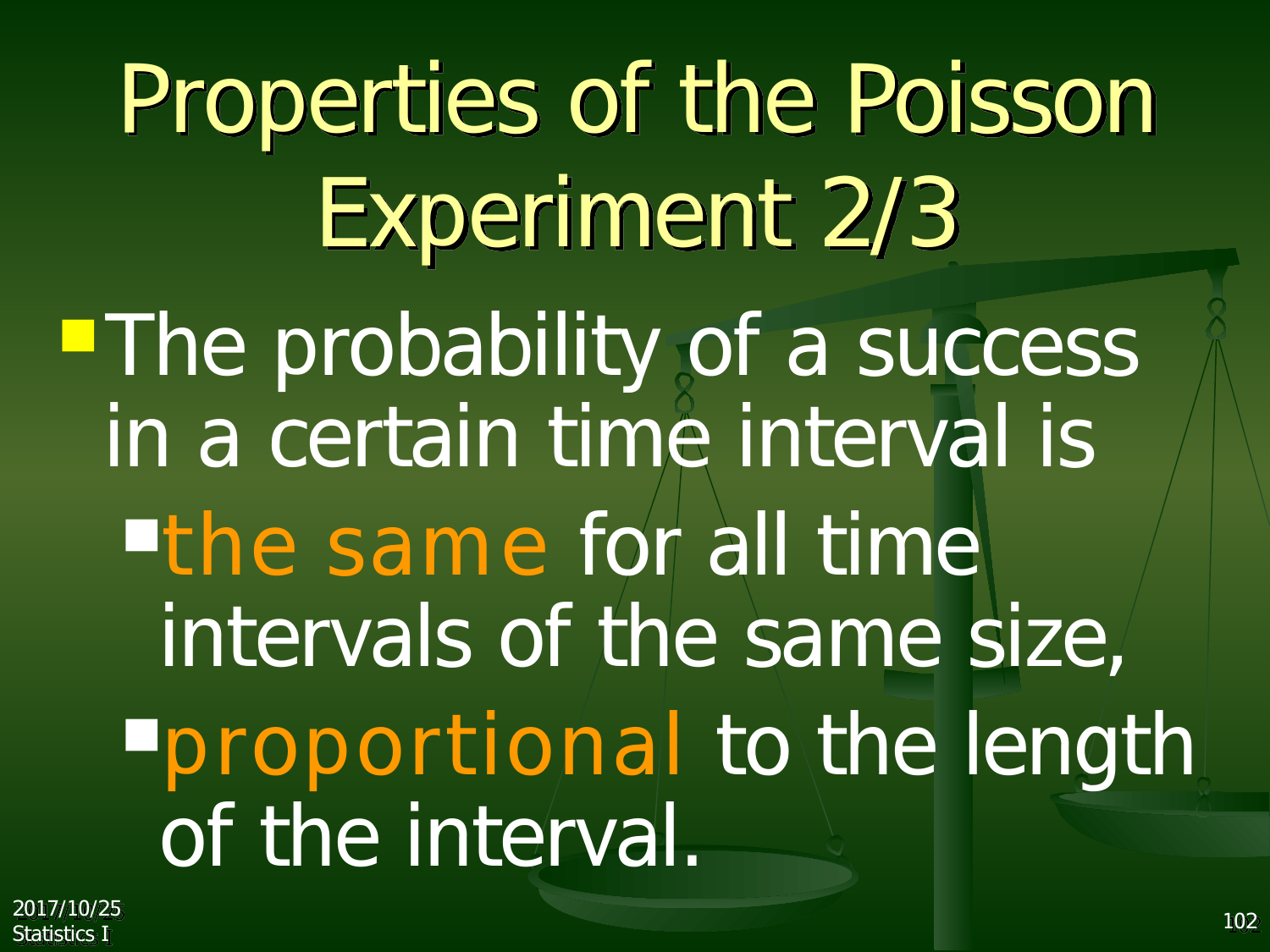

# Properties of the Poisson Experiment 2/3
The probability of a success in a certain time interval is
the same for all time intervals of the same size,
proportional to the length of the interval.
2017/10/25
Statistics I
102